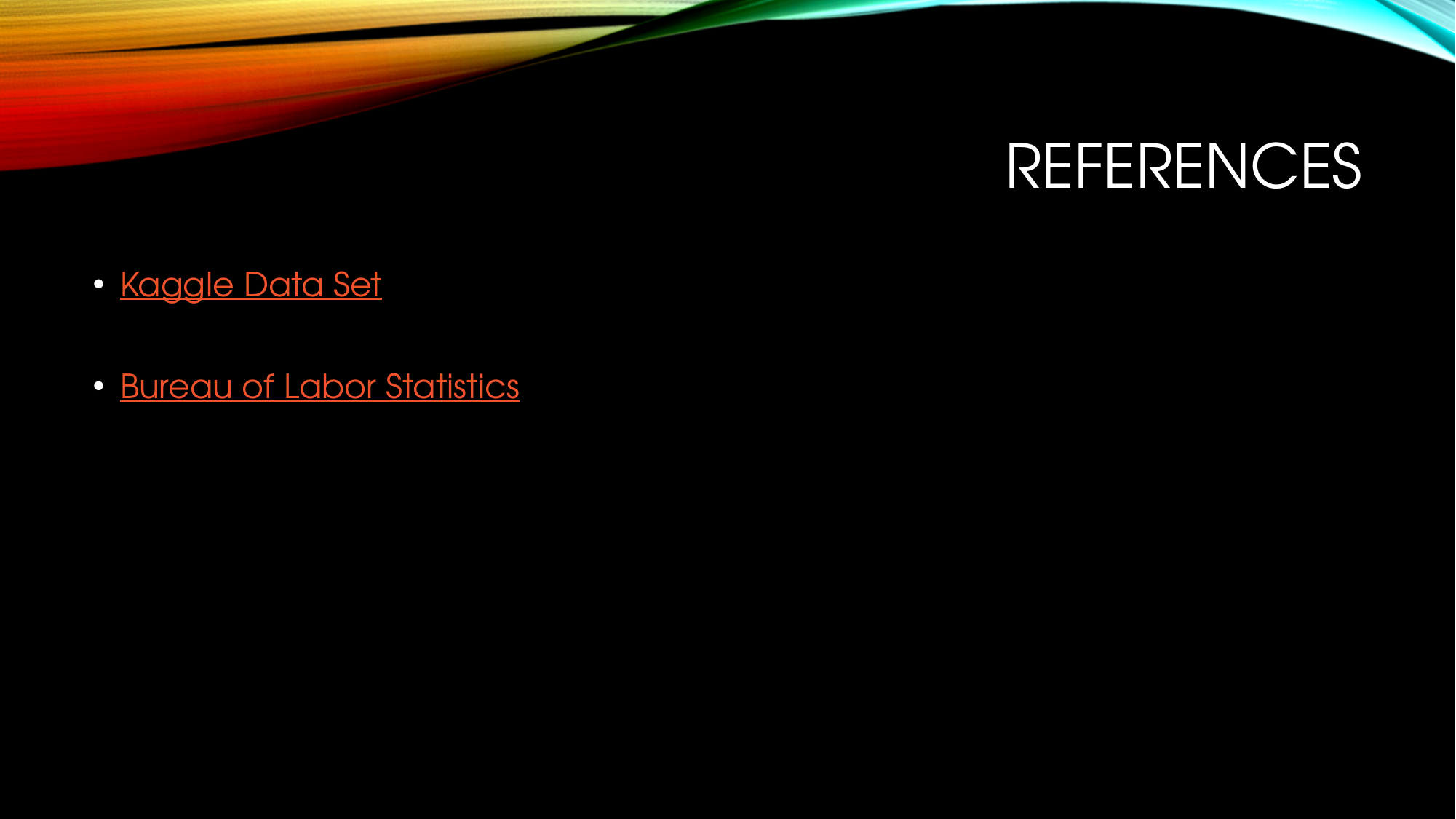

# References
Kaggle Data Set

Bureau of Labor Statistics